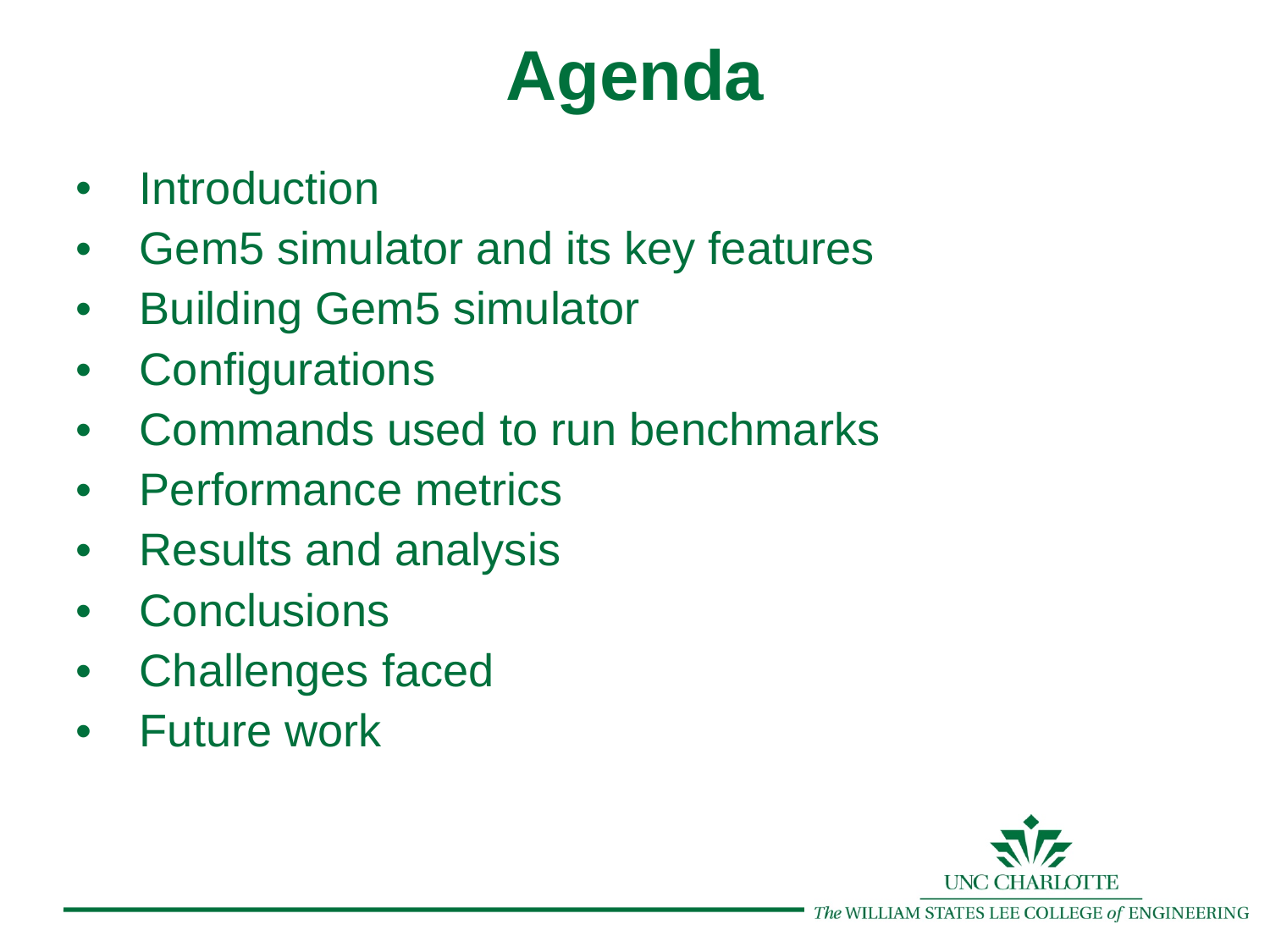

Agenda
Introduction
Gem5 simulator and its key features
Building Gem5 simulator
Configurations
Commands used to run benchmarks
Performance metrics
Results and analysis
Conclusions
Challenges faced
Future work